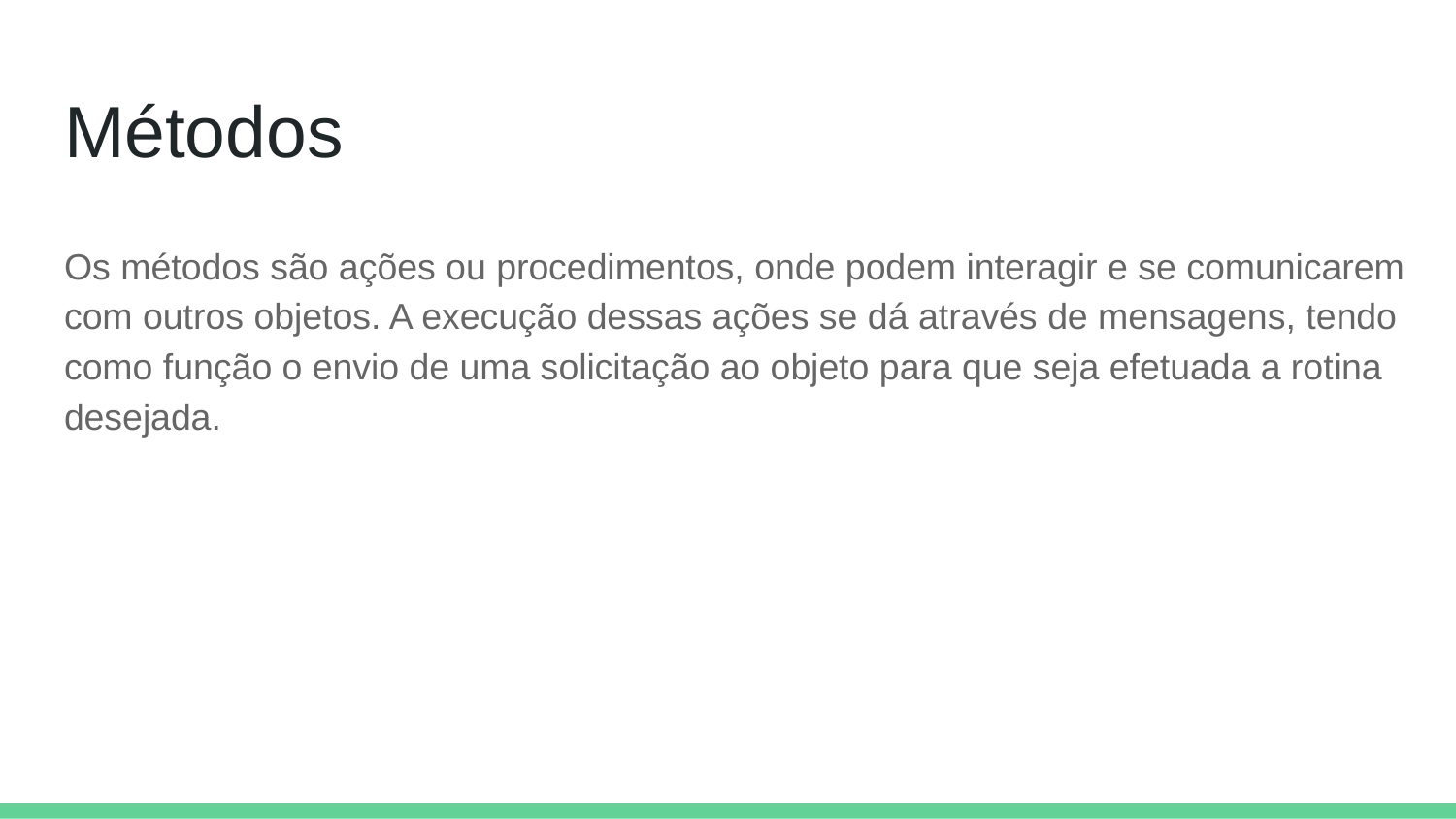

# Métodos
Os métodos são ações ou procedimentos, onde podem interagir e se comunicarem com outros objetos. A execução dessas ações se dá através de mensagens, tendo como função o envio de uma solicitação ao objeto para que seja efetuada a rotina desejada.